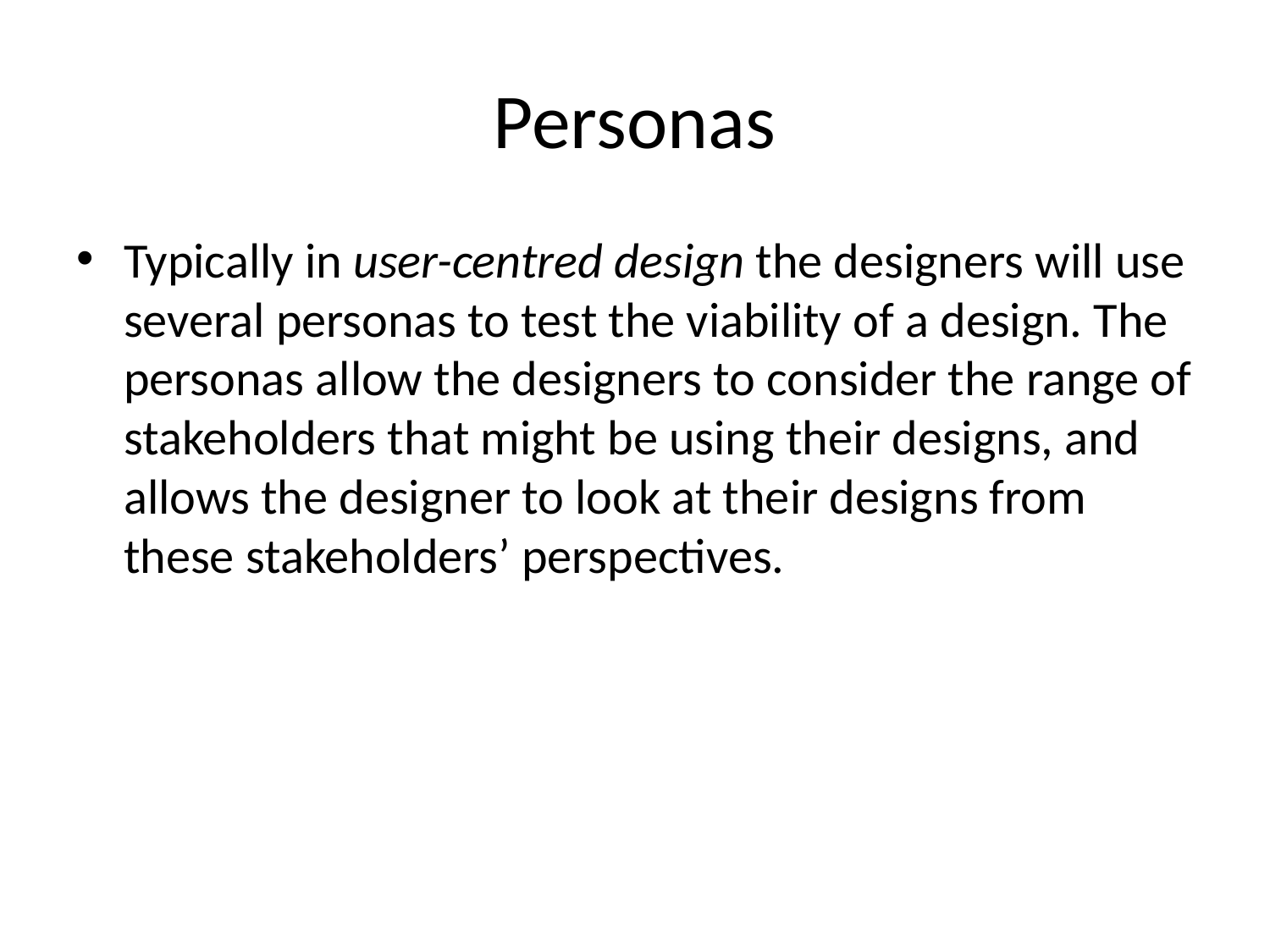

# Personas
Typically in user-centred design the designers will use several personas to test the viability of a design. The personas allow the designers to consider the range of stakeholders that might be using their designs, and allows the designer to look at their designs from these stakeholders’ perspectives.